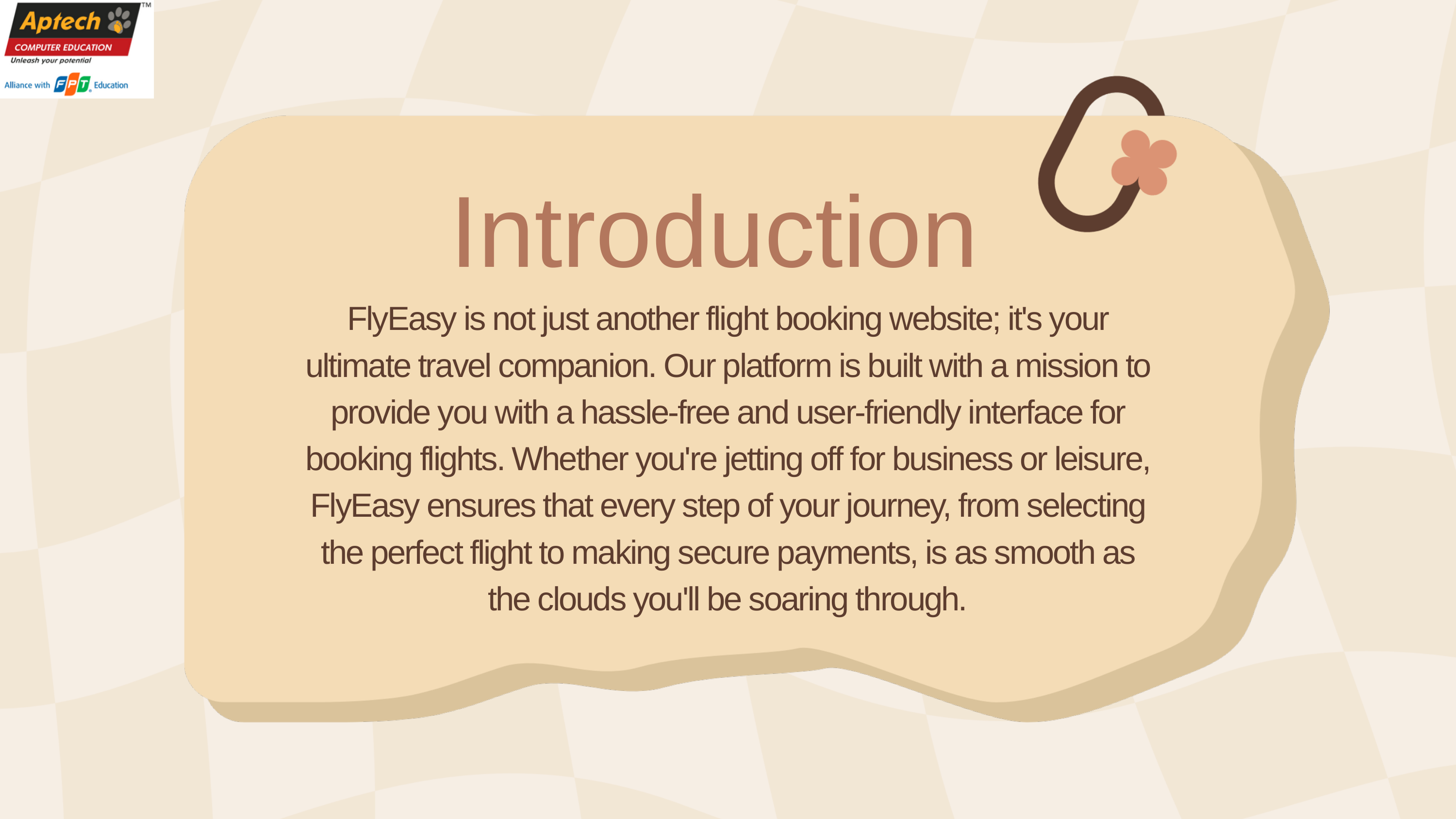

Introduction
FlyEasy is not just another flight booking website; it's your ultimate travel companion. Our platform is built with a mission to provide you with a hassle-free and user-friendly interface for booking flights. Whether you're jetting off for business or leisure, FlyEasy ensures that every step of your journey, from selecting the perfect flight to making secure payments, is as smooth as the clouds you'll be soaring through.